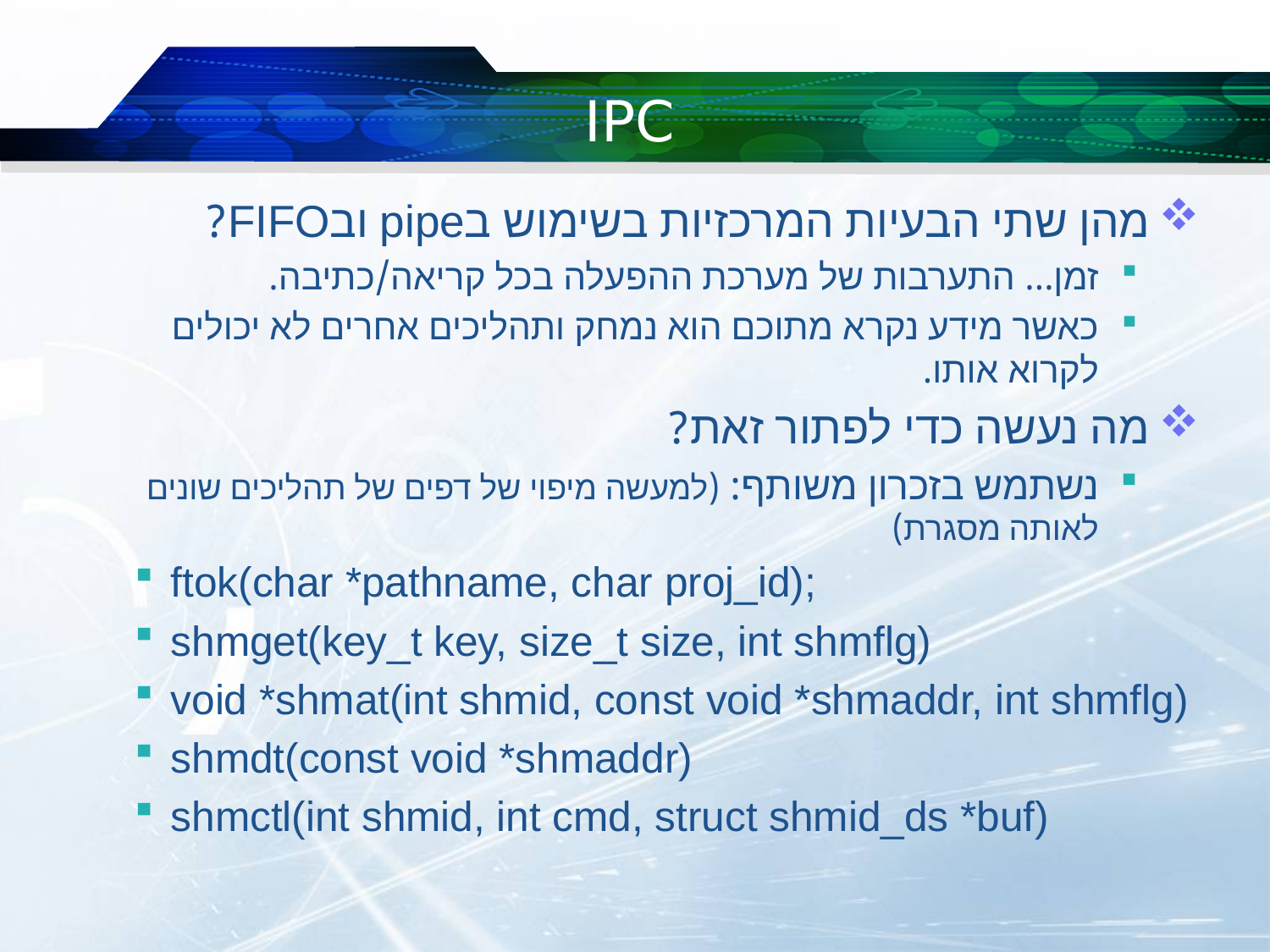

# IPC
מהן שתי הבעיות המרכזיות בשימוש בpipe ובFIFO?
זמן... התערבות של מערכת ההפעלה בכל קריאה/כתיבה.
כאשר מידע נקרא מתוכם הוא נמחק ותהליכים אחרים לא יכולים לקרוא אותו.
מה נעשה כדי לפתור זאת?
נשתמש בזכרון משותף: (למעשה מיפוי של דפים של תהליכים שונים לאותה מסגרת)
ftok(char *pathname, char proj_id);
shmget(key_t key, size_t size, int shmflg)
void *shmat(int shmid, const void *shmaddr, int shmflg)
shmdt(const void *shmaddr)
shmctl(int shmid, int cmd, struct shmid_ds *buf)